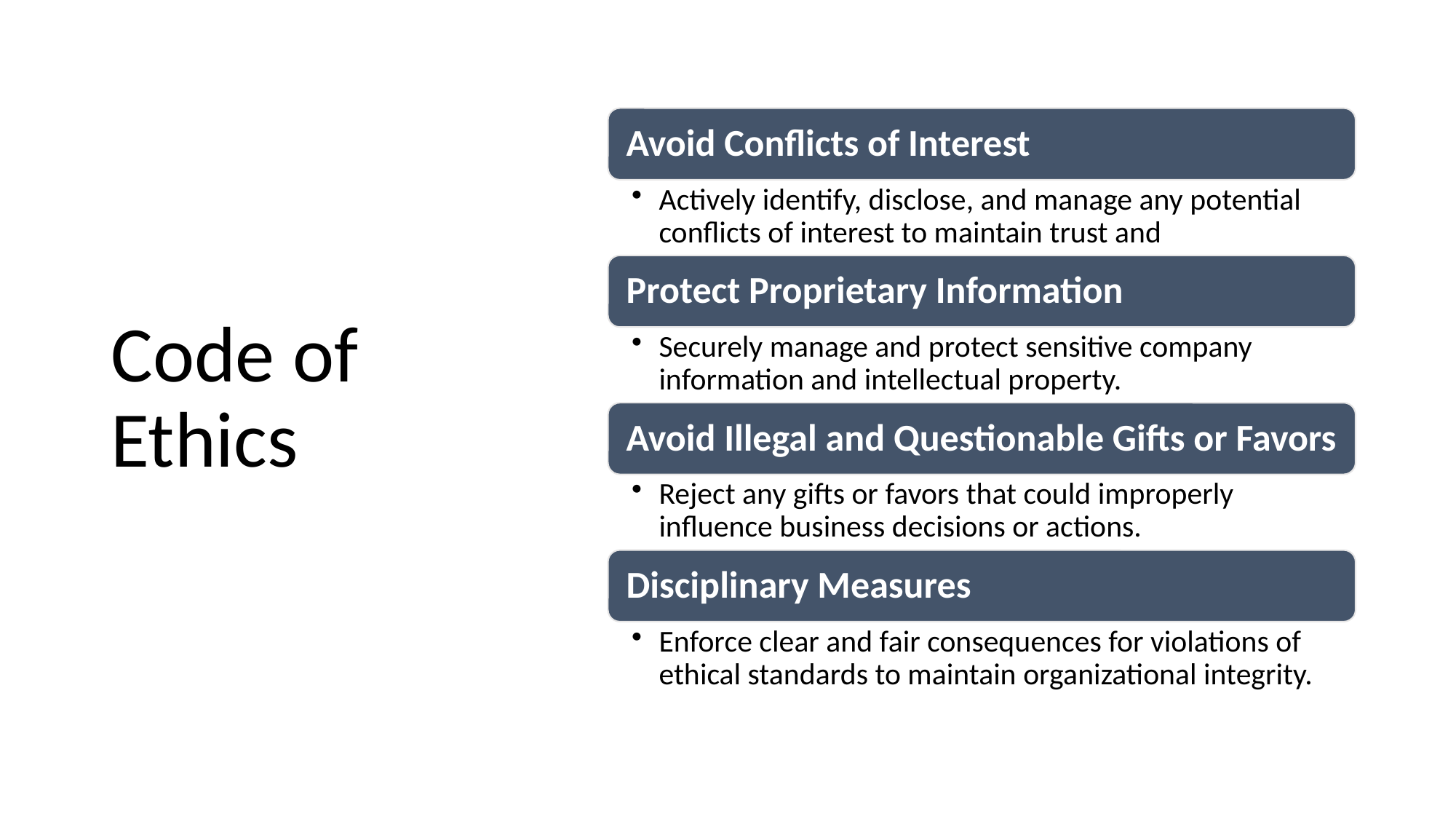

Code of Ethics
Avoid Conflicts of Interest
Actively identify, disclose, and manage any potential conflicts of interest to maintain trust and transparency.
Protect Proprietary Information
Securely manage and protect sensitive company information and intellectual property.
Avoid Illegal and Questionable Gifts or Favors
Reject any gifts or favors that could improperly influence business decisions or actions.
Disciplinary Measures
Enforce clear and fair consequences for violations of ethical standards to maintain organizational integrity.